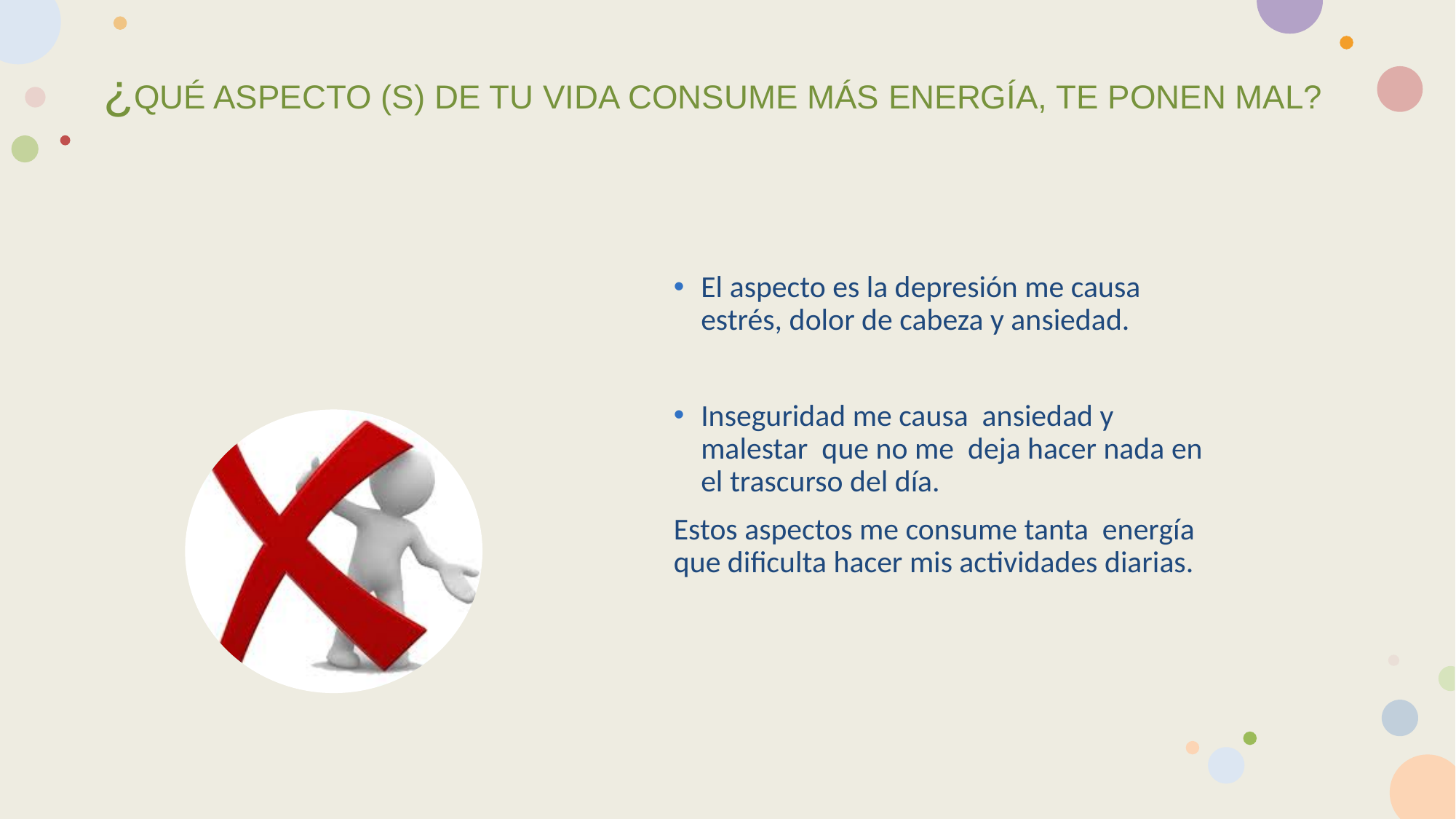

# ¿QUÉ ASPECTO (S) DE TU VIDA CONSUME MÁS ENERGÍA, TE PONEN MAL?
El aspecto es la depresión me causa estrés, dolor de cabeza y ansiedad.

Inseguridad me causa  ansiedad y malestar  que no me  deja hacer nada en el trascurso del día.
Estos aspectos me consume tanta  energía que dificulta hacer mis actividades diarias.